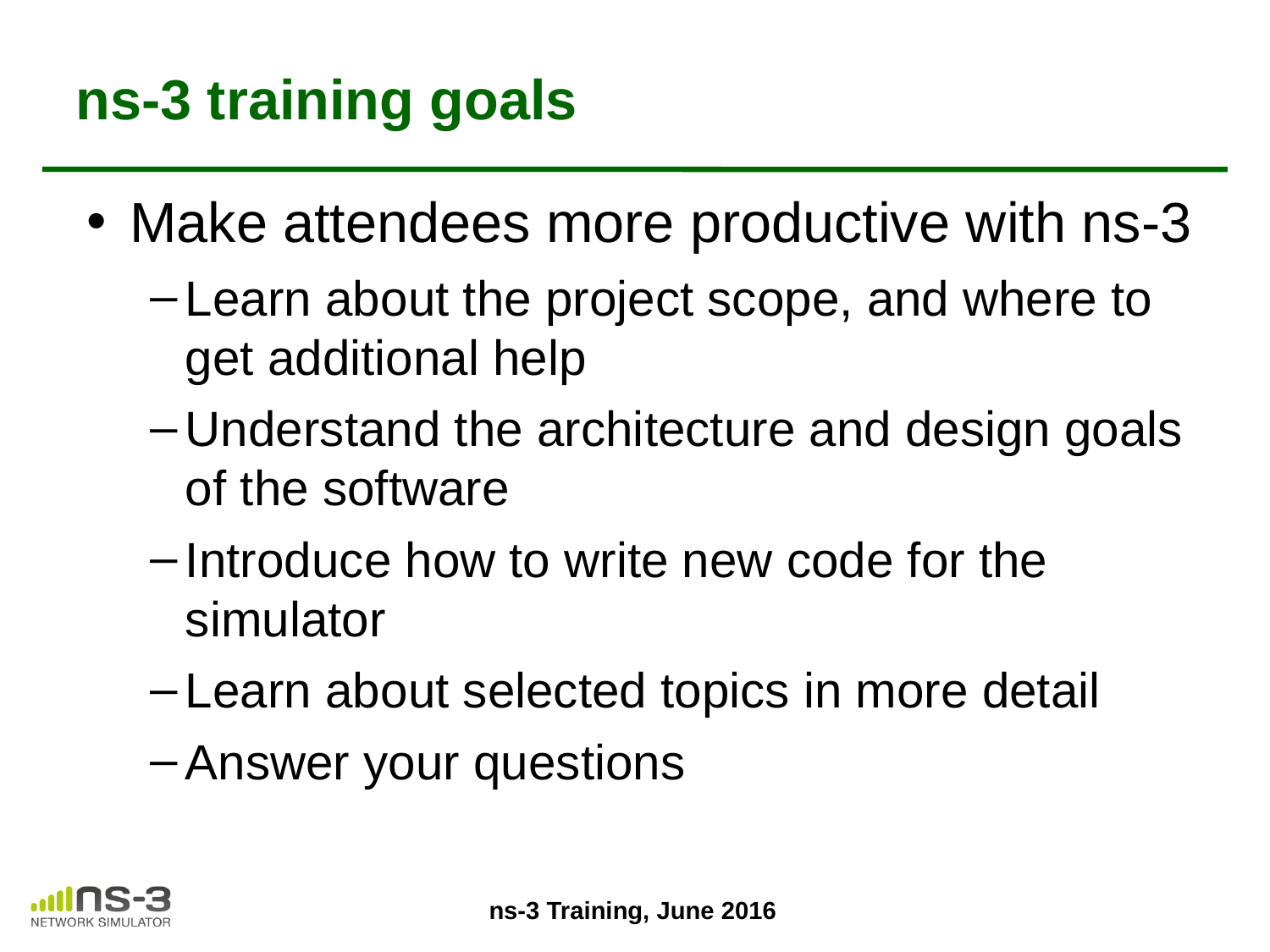

# ns-3 training goals
Make attendees more productive with ns-3
Learn about the project scope, and where to get additional help
Understand the architecture and design goals of the software
Introduce how to write new code for the simulator
Learn about selected topics in more detail
Answer your questions
ns-3 Training, June 2016